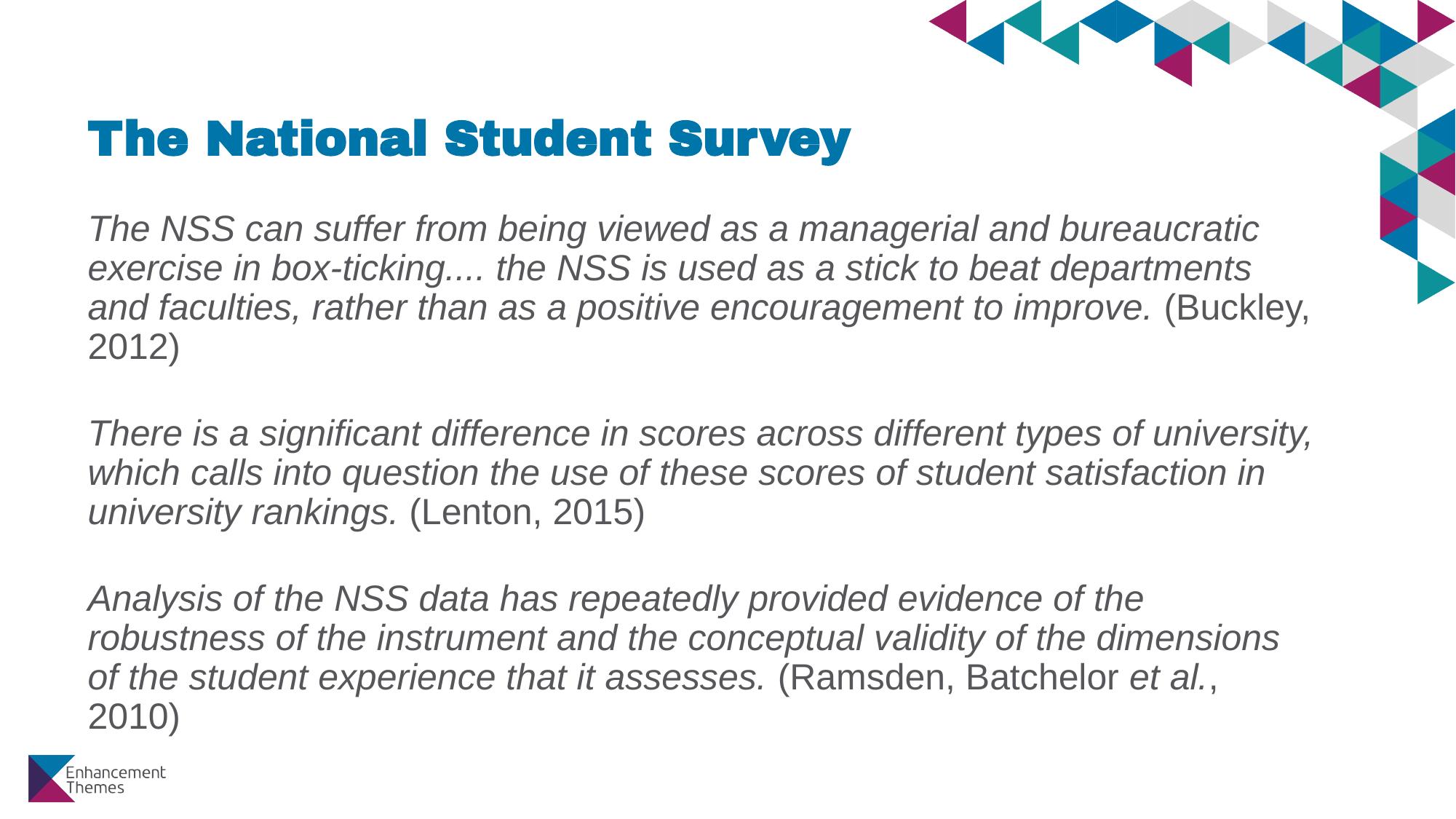

# The National Student Survey
The NSS can suffer from being viewed as a managerial and bureaucratic exercise in box-ticking.... the NSS is used as a stick to beat departments and faculties, rather than as a positive encouragement to improve. (Buckley, 2012)

There is a significant difference in scores across different types of university, which calls into question the use of these scores of student satisfaction in university rankings. (Lenton, 2015)

Analysis of the NSS data has repeatedly provided evidence of the robustness of the instrument and the conceptual validity of the dimensions of the student experience that it assesses. (Ramsden, Batchelor et al., 2010)